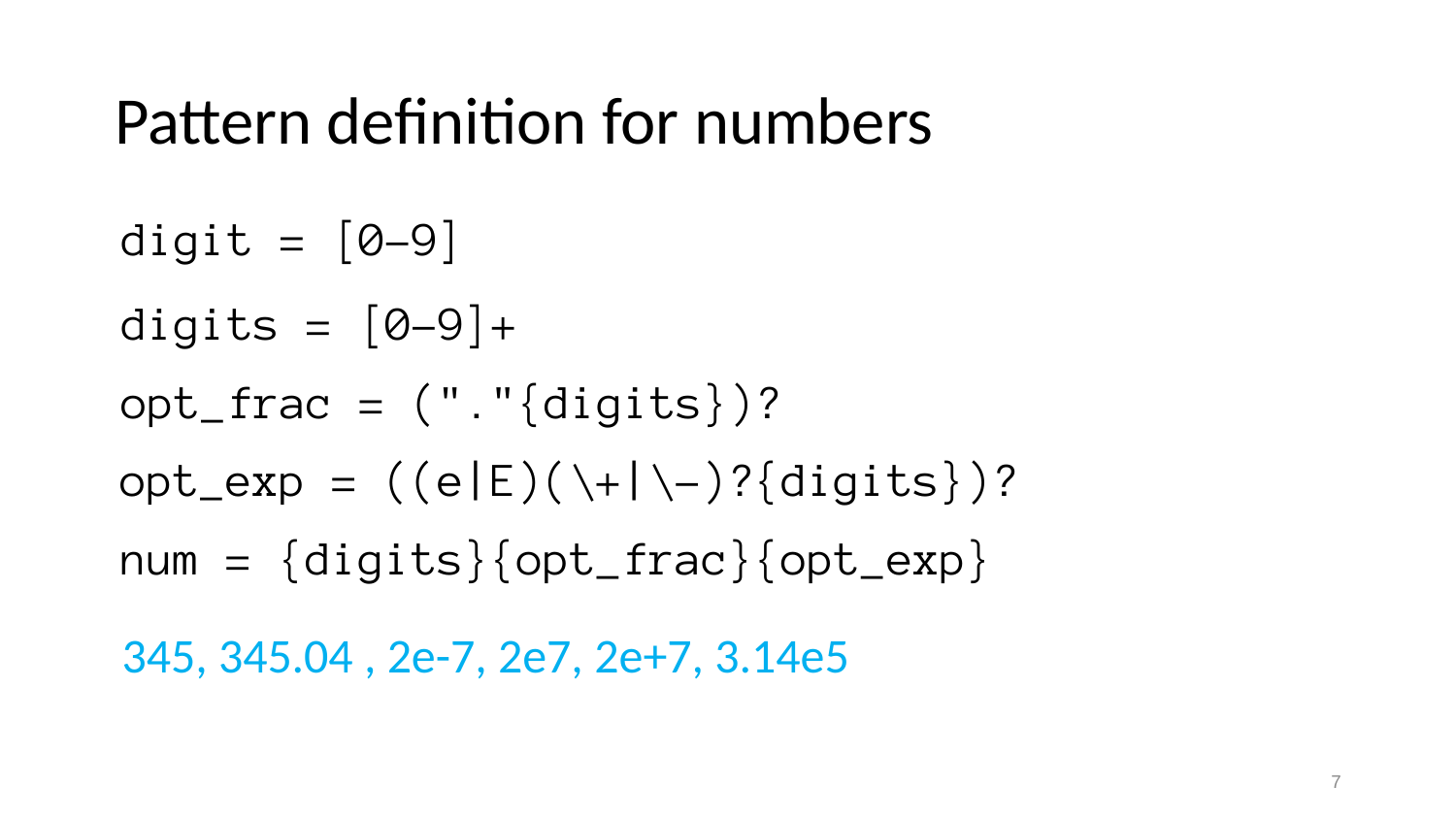

# Pattern definition for numbers
digit = [0-9]
digits = [0-9]+
opt_frac = ("."{digits})?
opt_exp = ((e|E)(\+|\-)?{digits})?
num = {digits}{opt_frac}{opt_exp}
345, 345.04 , 2e-7, 2e7, 2e+7, 3.14e5
7